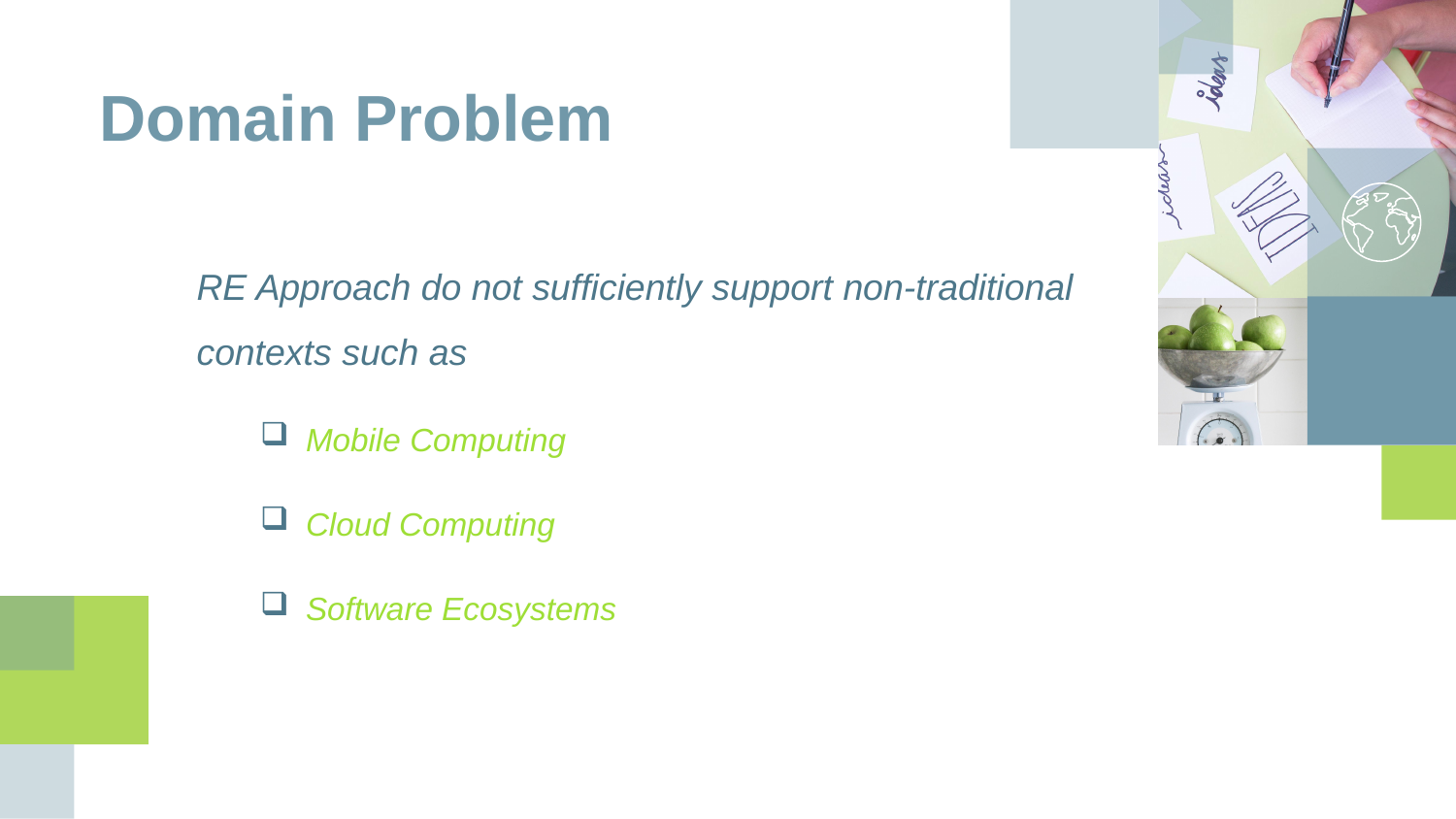

Domain Problem
RE Approach do not sufficiently support non-traditional contexts such as
Mobile Computing
Cloud Computing
Software Ecosystems